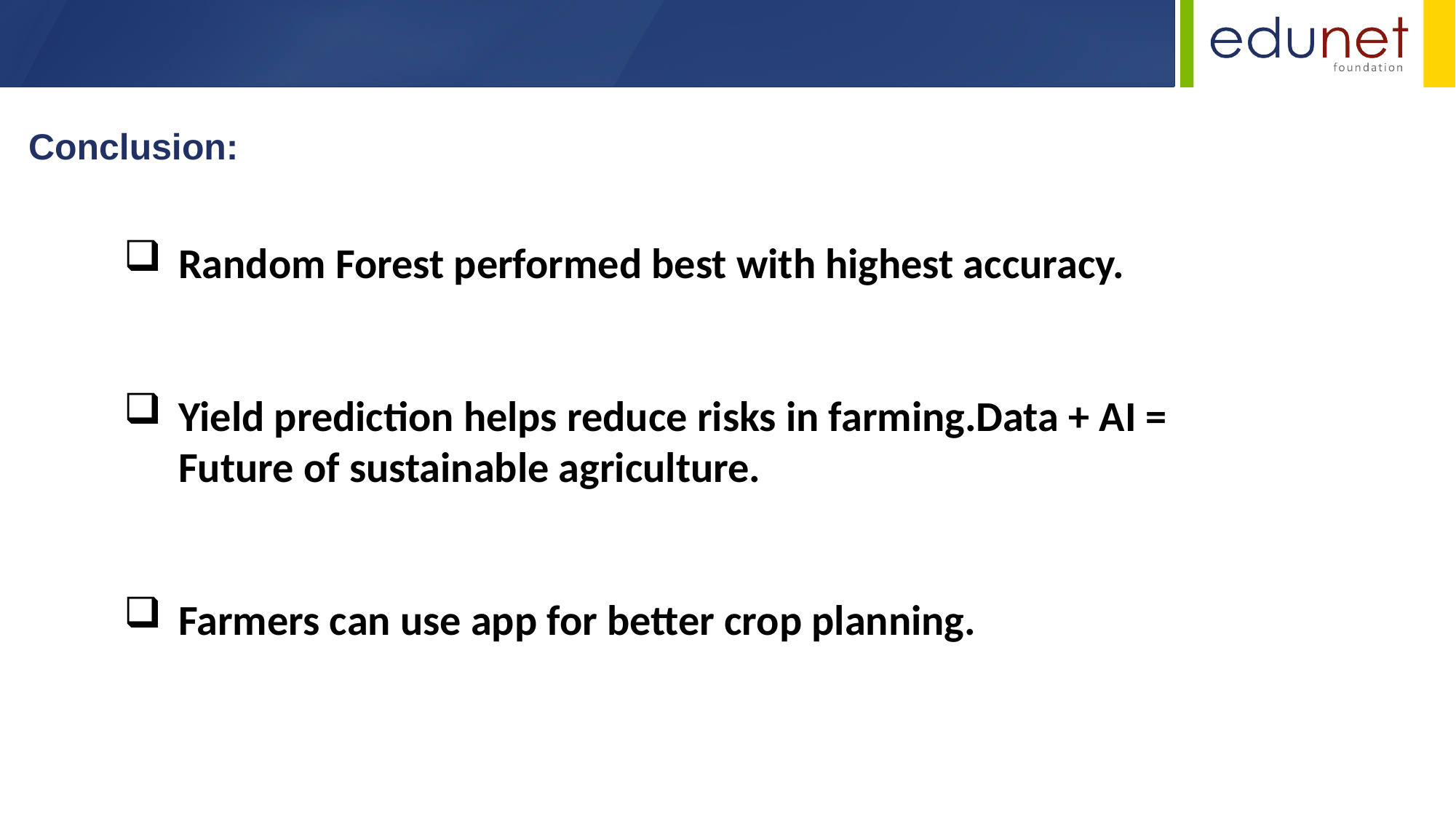

Conclusion:
Random Forest performed best with highest accuracy.

Yield prediction helps reduce risks in farming.Data + AI = Future of sustainable agriculture.

Farmers can use app for better crop planning.